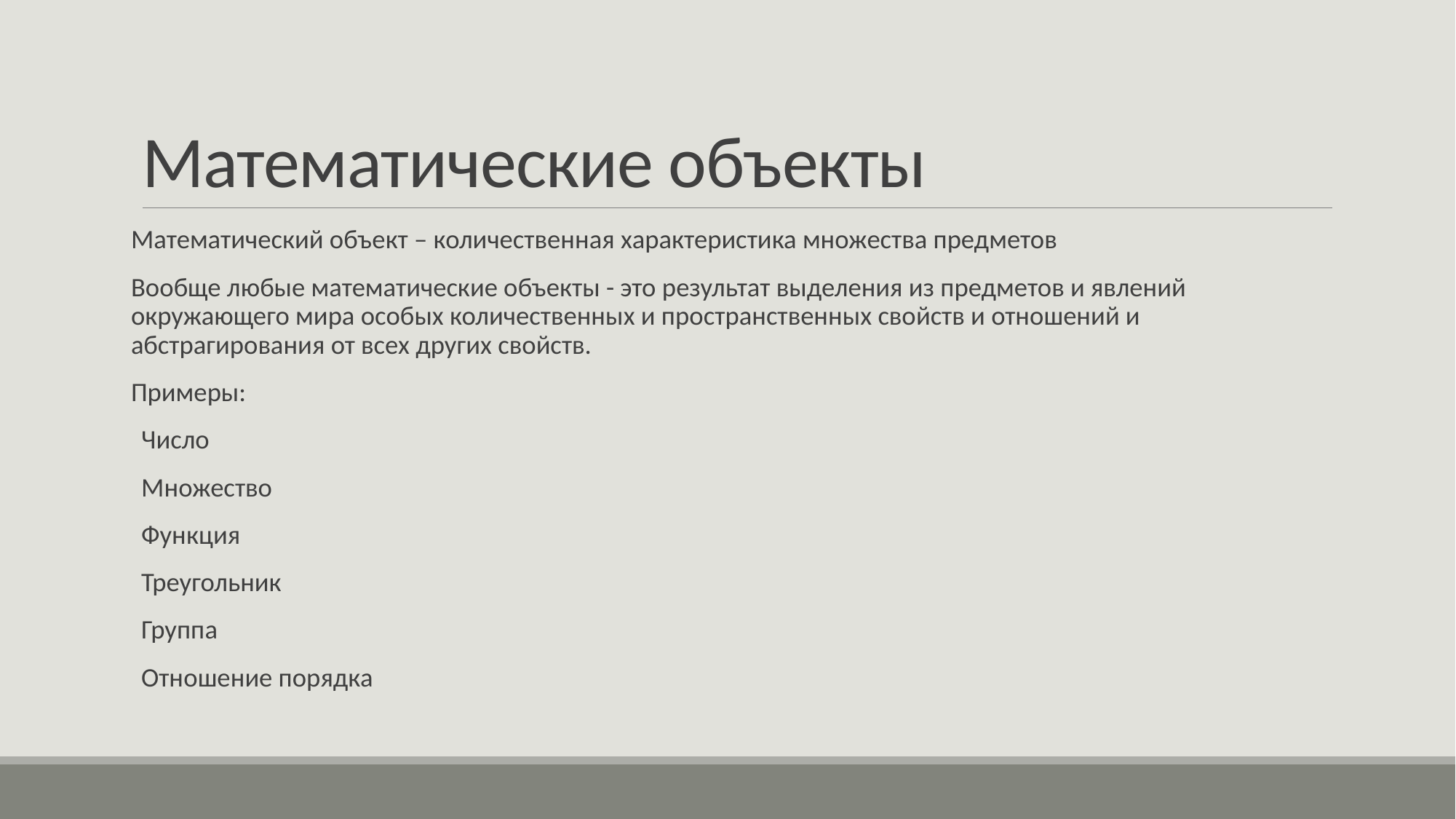

# Математические объекты
Математический объект – количественная характеристика множества предметов
Вообще любые математические объекты - это результат выделения из предметов и явлений окружающего мира особых количественных и пространственных свойств и отношений и абстрагирования от всех других свойств.
Примеры:
Число
Множество
Функция
Треугольник
Группа
Отношение порядка